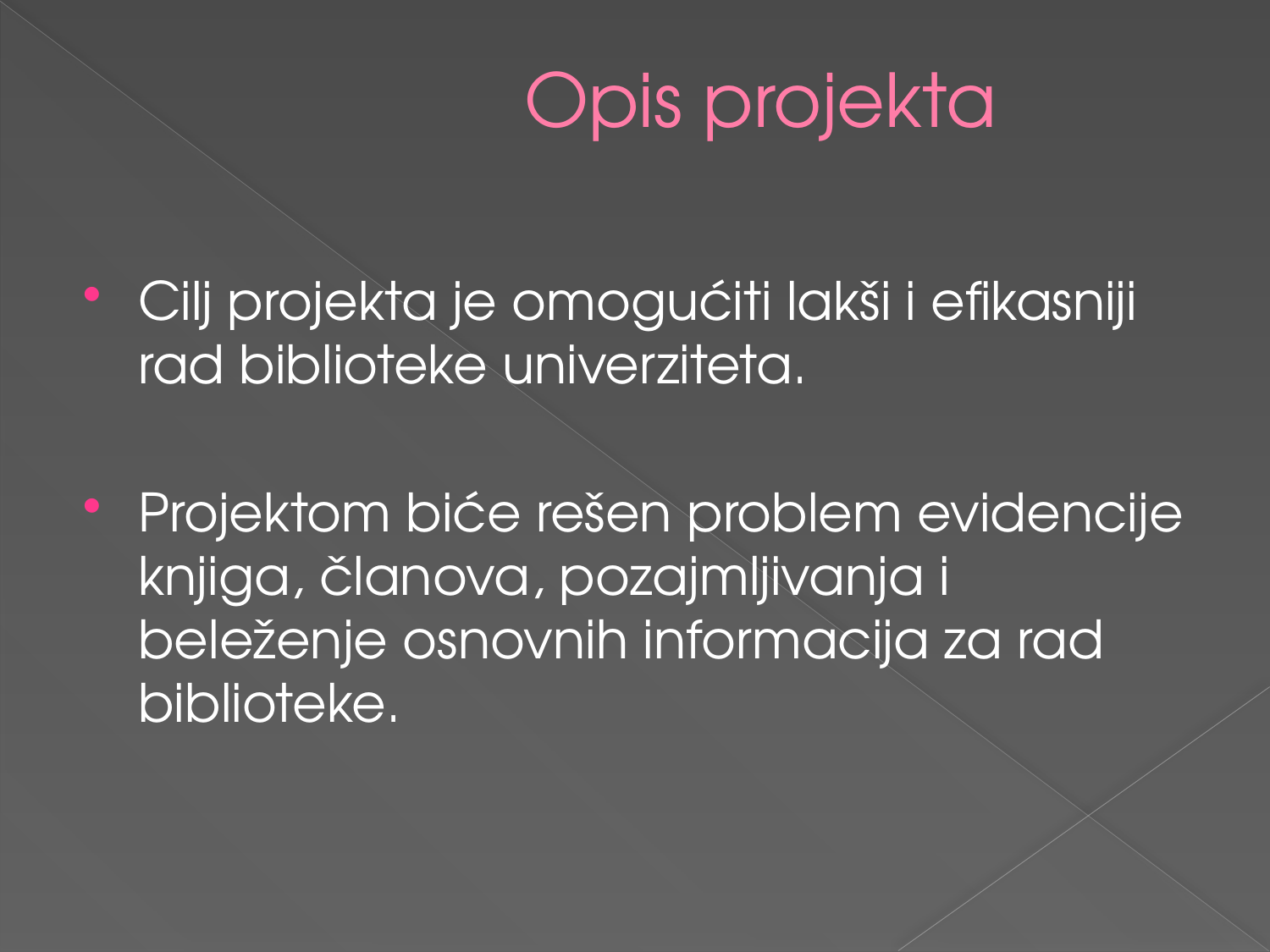

# Opis projekta
Cilj projekta je omogućiti lakši i efikasniji rad biblioteke univerziteta.

Projektom biće rešen problem evidencije knjiga, članova, pozajmljivanja i beleženje osnovnih informacija za rad biblioteke.